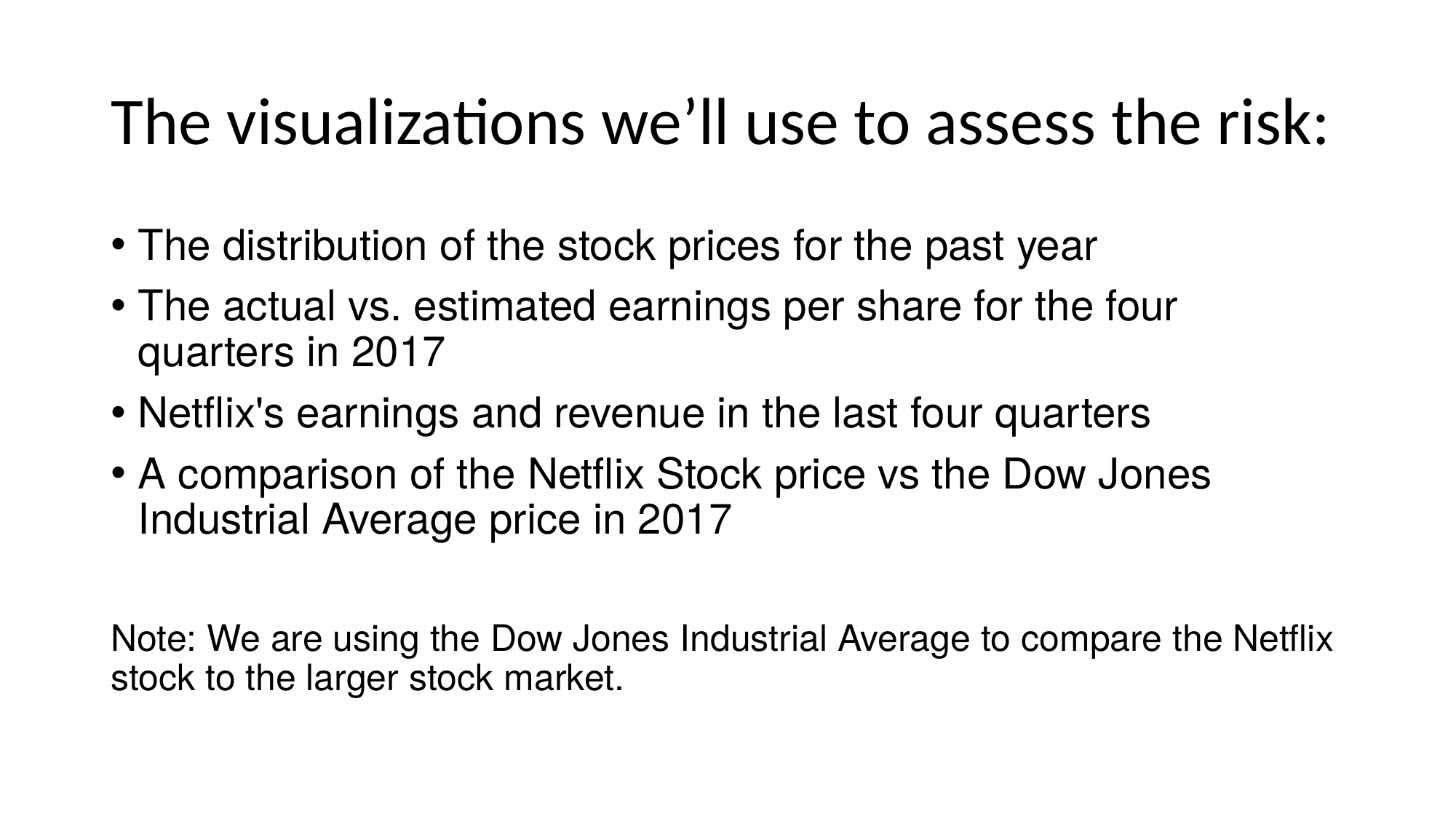

# The visualizations we’ll use to assess the risk:
The distribution of the stock prices for the past year
The actual vs. estimated earnings per share for the four quarters in 2017
Netflix's earnings and revenue in the last four quarters
A comparison of the Netflix Stock price vs the Dow Jones Industrial Average price in 2017

Note: We are using the Dow Jones Industrial Average to compare the Netflix stock to the larger stock market.